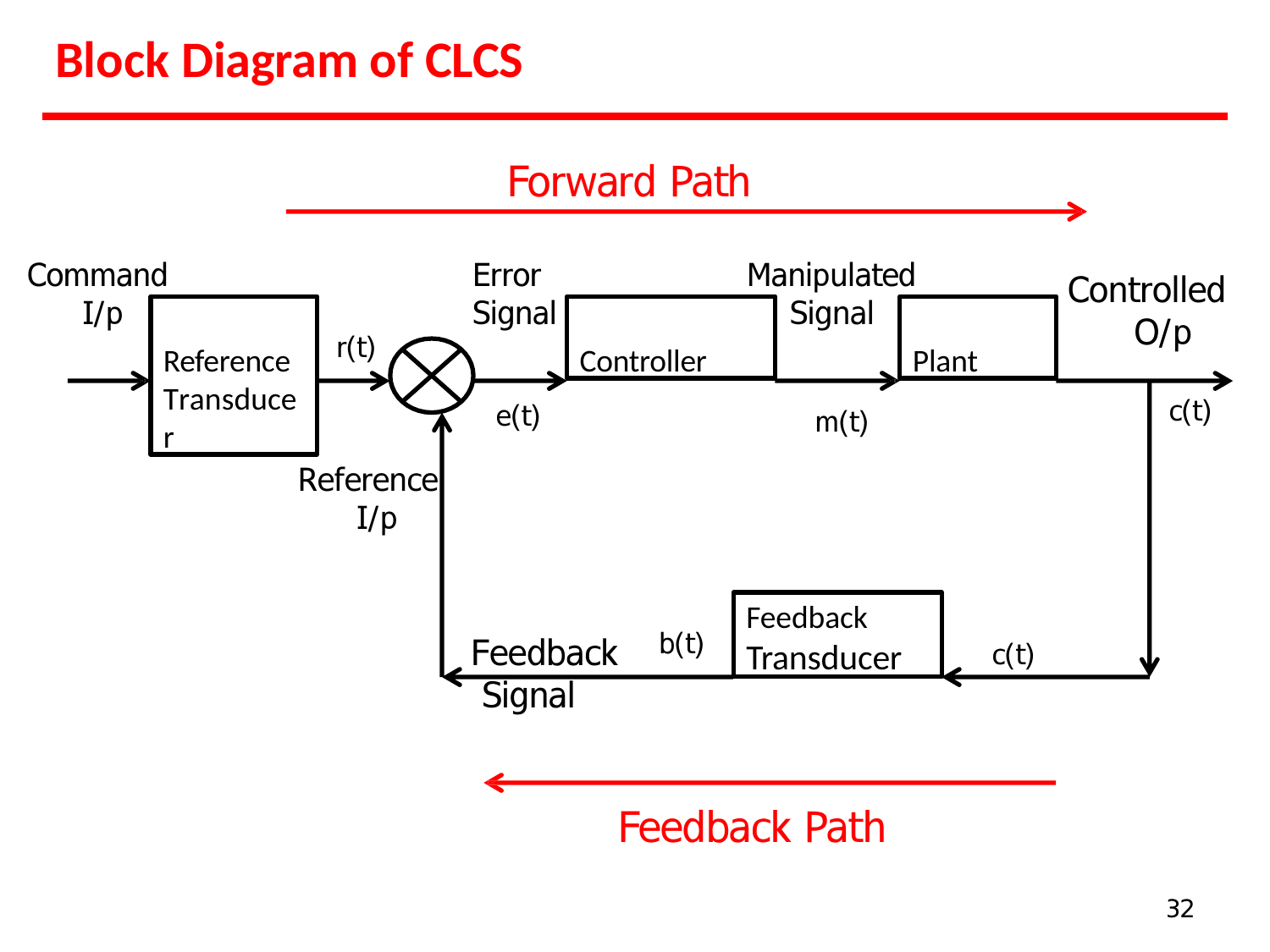

# Block Diagram of CLCS

Forward Path

Command
Error  Signal
Manipulated
Controlled  O/p
I/p
Signal

Reference  Transducer

Controller

Plant
r(t)

c(t)
e(t)
m(t)
Reference  I/p
Feedback
Transducer
b(t)
Feedback  Signal
c(t)

Feedback Path
32